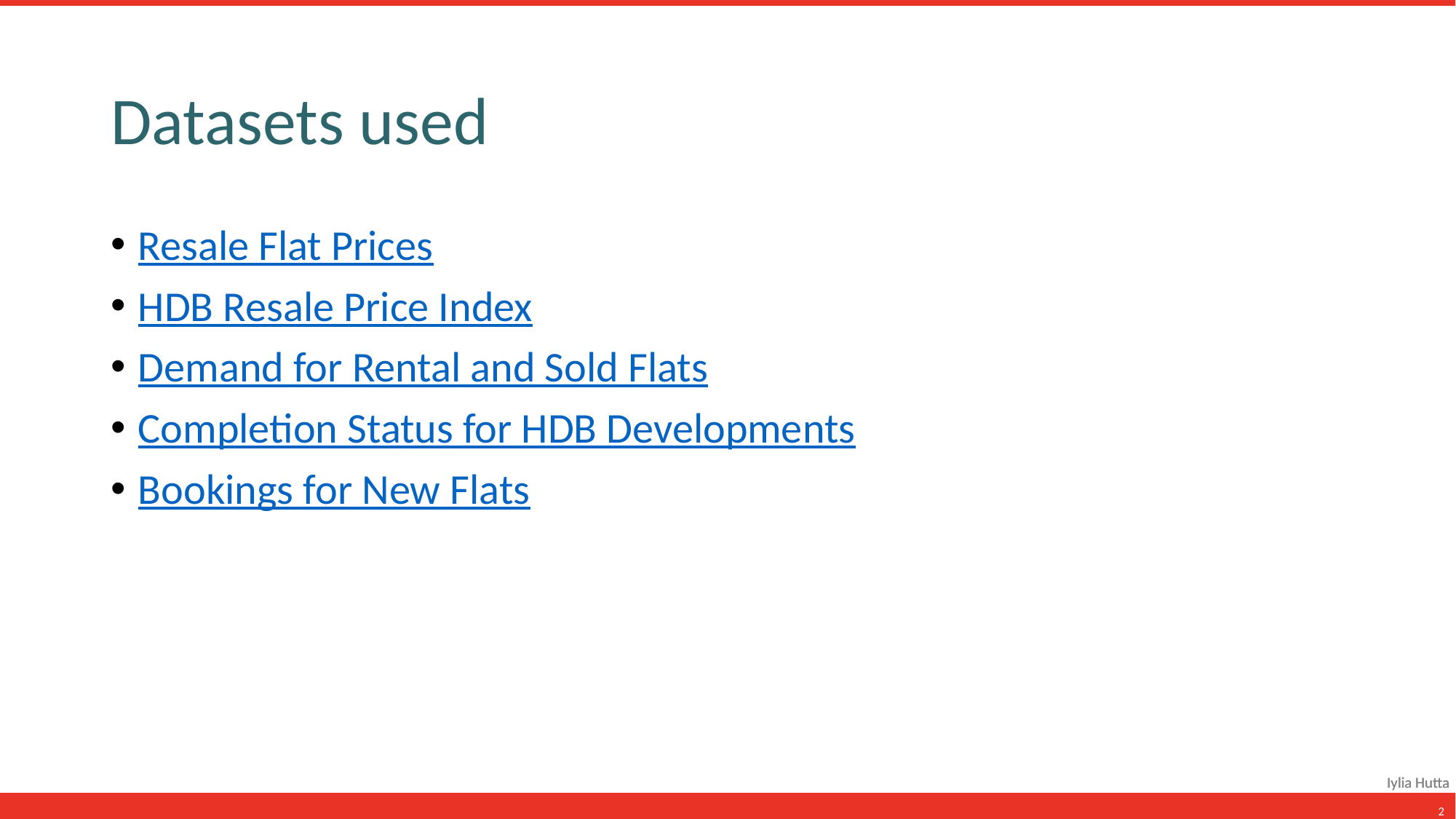

# Datasets used
Resale Flat Prices
HDB Resale Price Index
Demand for Rental and Sold Flats
Completion Status for HDB Developments
Bookings for New Flats
2